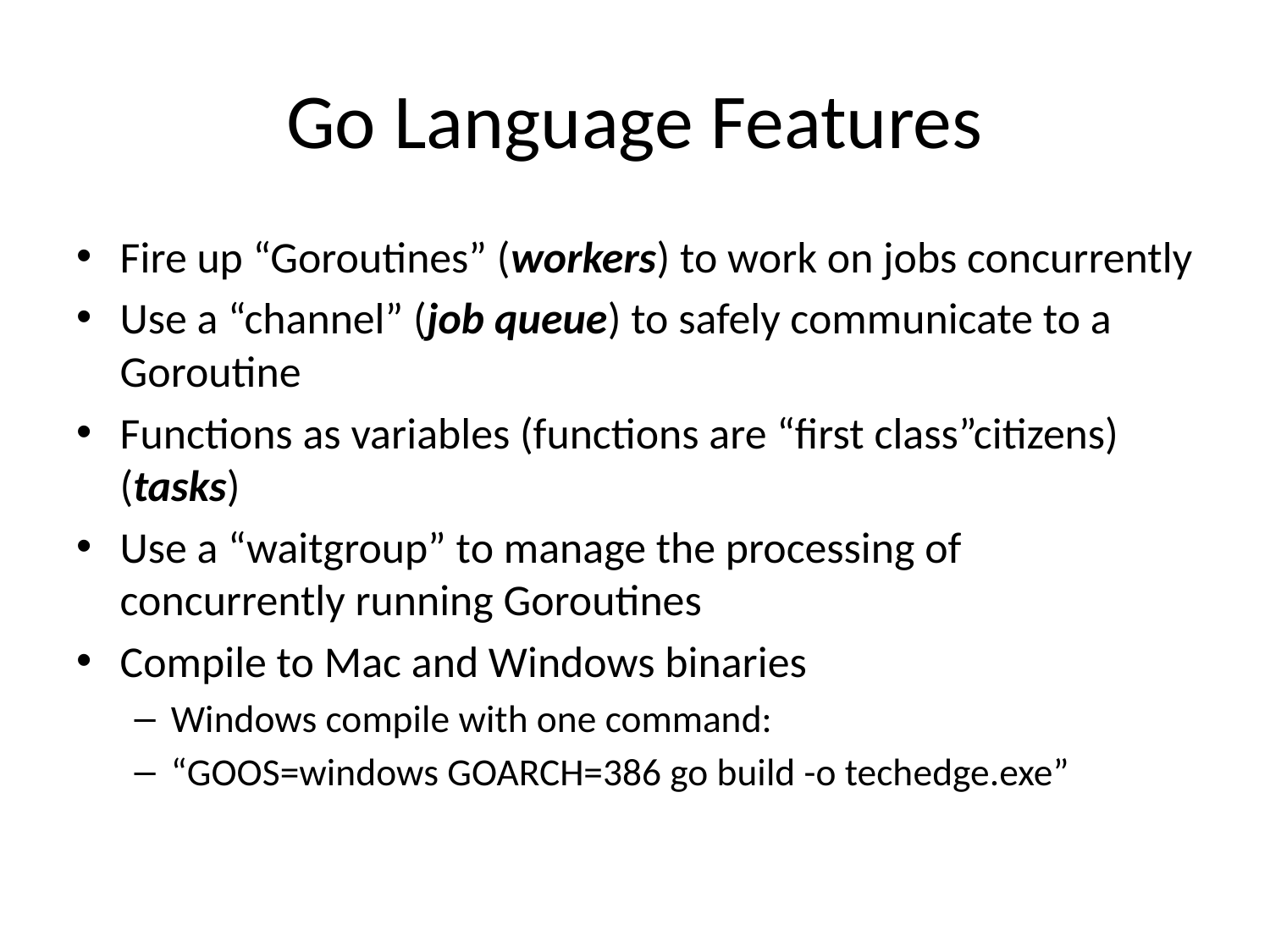

# Go Language Features
Fire up “Goroutines” (workers) to work on jobs concurrently
Use a “channel” (job queue) to safely communicate to a Goroutine
Functions as variables (functions are “first class”citizens) (tasks)
Use a “waitgroup” to manage the processing of concurrently running Goroutines
Compile to Mac and Windows binaries
Windows compile with one command:
“GOOS=windows GOARCH=386 go build -o techedge.exe”